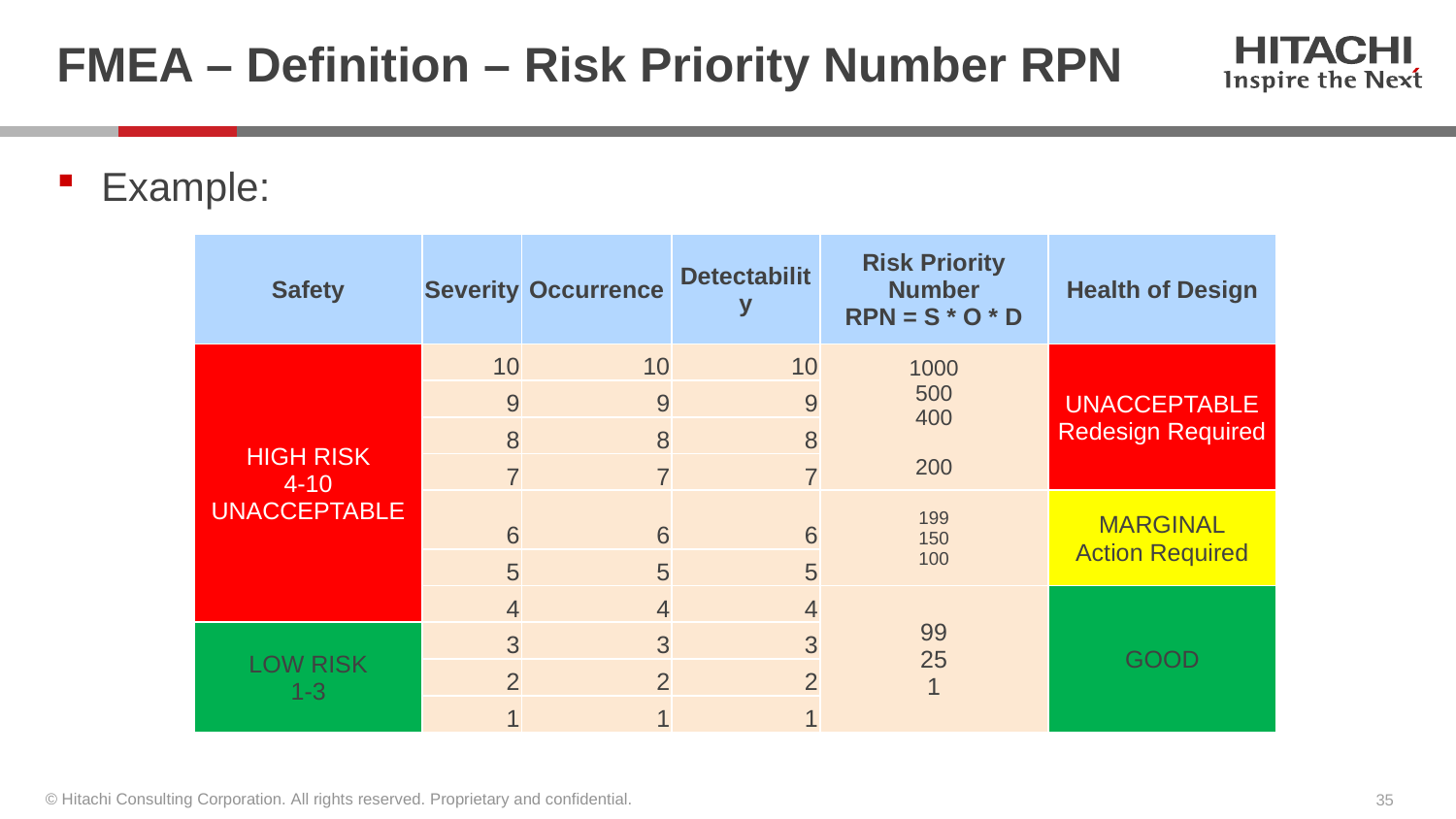

# FMEA – Definition – Risk Priority Number RPN
Example:
| Safety | Severity | Occurrence | Detectability | Risk Priority Number RPN = S \* O \* D | Health of Design |
| --- | --- | --- | --- | --- | --- |
| HIGH RISK 4-10 UNACCEPTABLE | 10 | 10 | 10 | 1000 500 400 200 | UNACCEPTABLE Redesign Required |
|  | 9 | 9 | 9 |  |  |
|  | 8 | 8 | 8 |  |  |
|  | 7 | 7 | 7 |  |  |
|  | 6 | 6 | 6 | 199 150 100 | MARGINAL Action Required |
|  | 5 | 5 | 5 |  |  |
|  | 4 | 4 | 4 | 99 25 1 | GOOD |
| LOW RISK 1-3 | 3 | 3 | 3 |  |  |
|  | 2 | 2 | 2 |  |  |
|  | 1 | 1 | 1 |  |  |